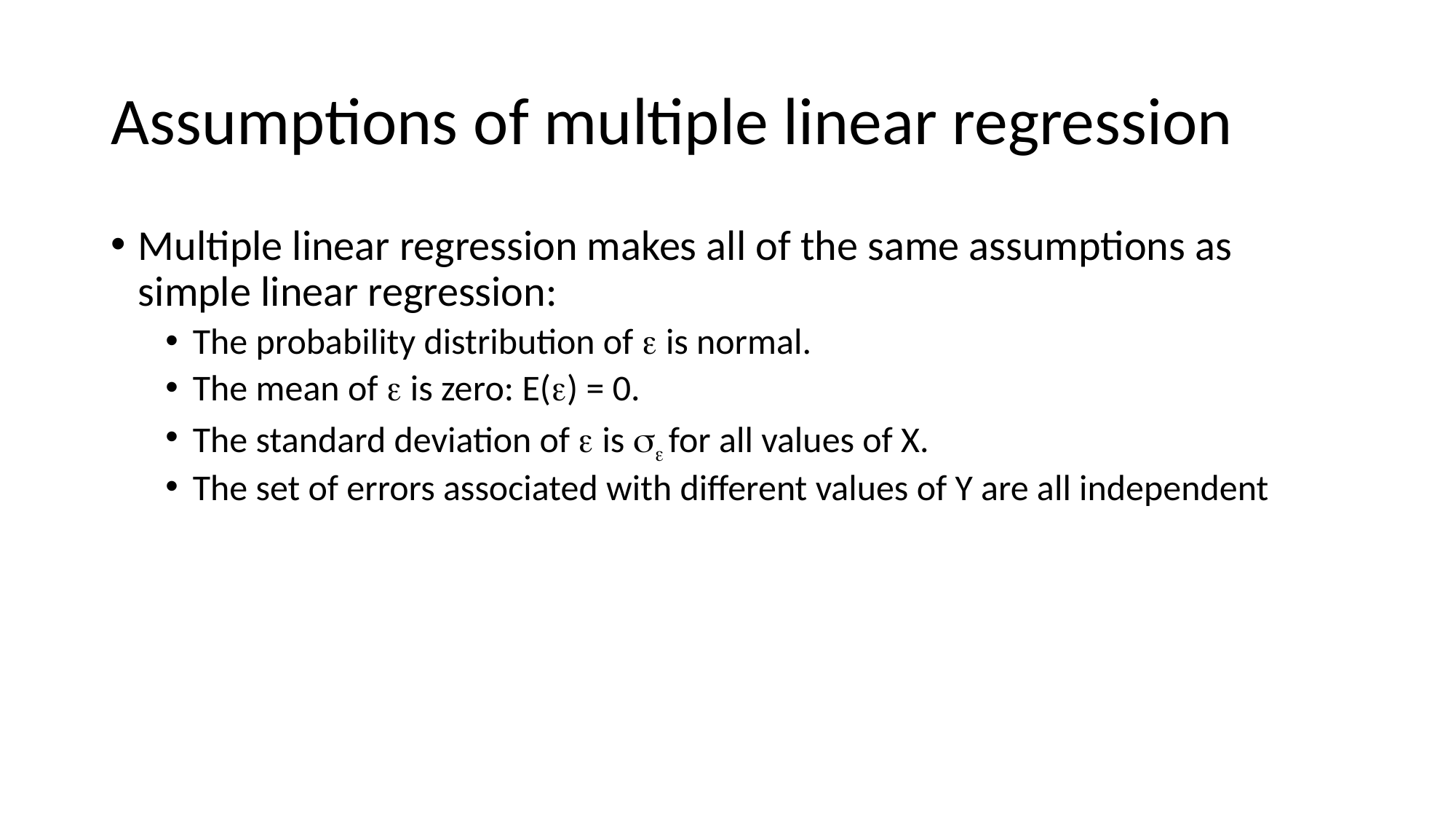

# Assumptions of multiple linear regression
Multiple linear regression makes all of the same assumptions as simple linear regression:
The probability distribution of ε is normal.
The mean of ε is zero: E(ε) = 0.
The standard deviation of ε is σε for all values of X.
The set of errors associated with different values of Y are all independent